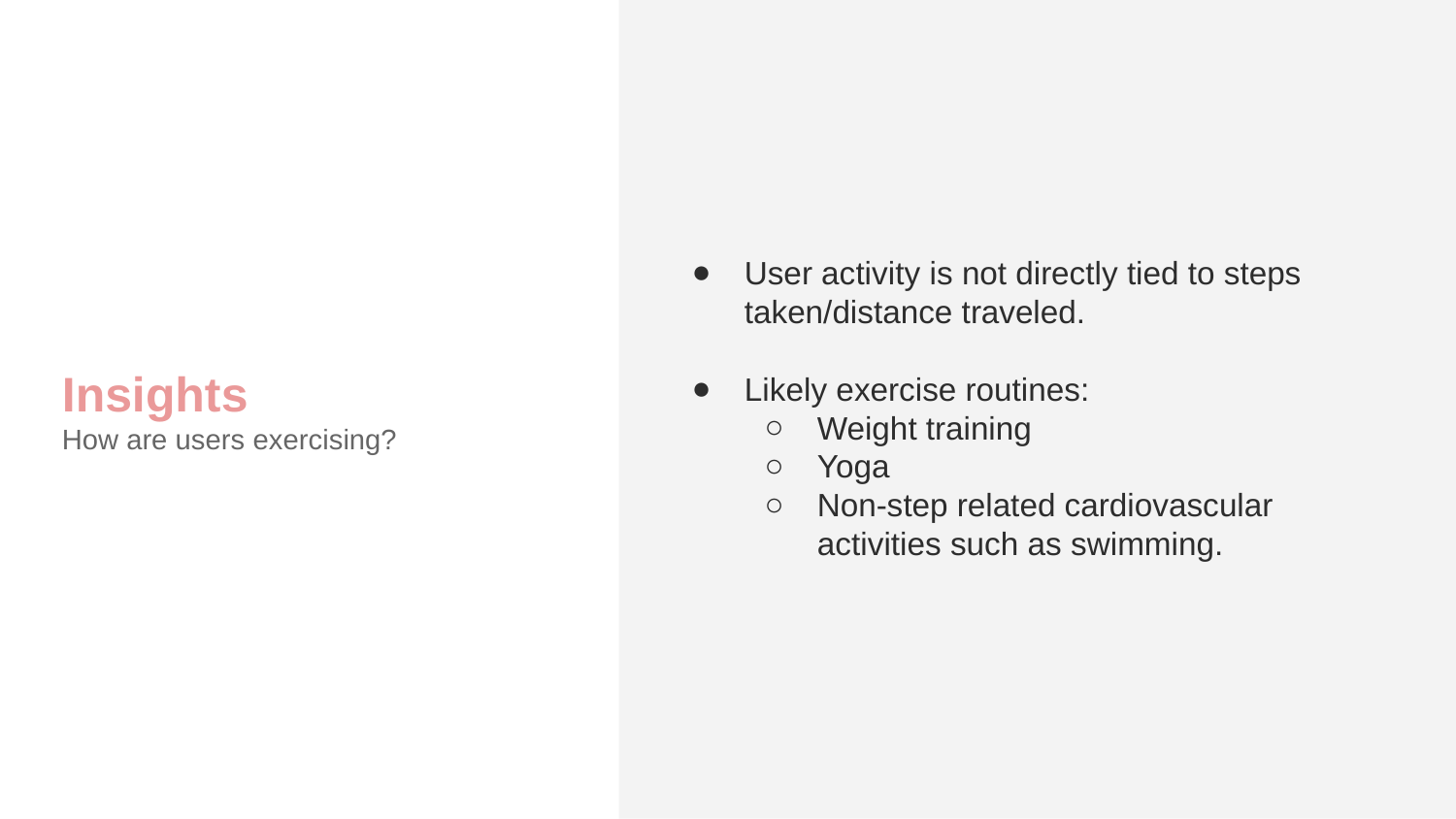

Insights
How are users exercising?
User activity is not directly tied to steps taken/distance traveled.

Likely exercise routines:
Weight training
Yoga
Non-step related cardiovascular activities such as swimming.